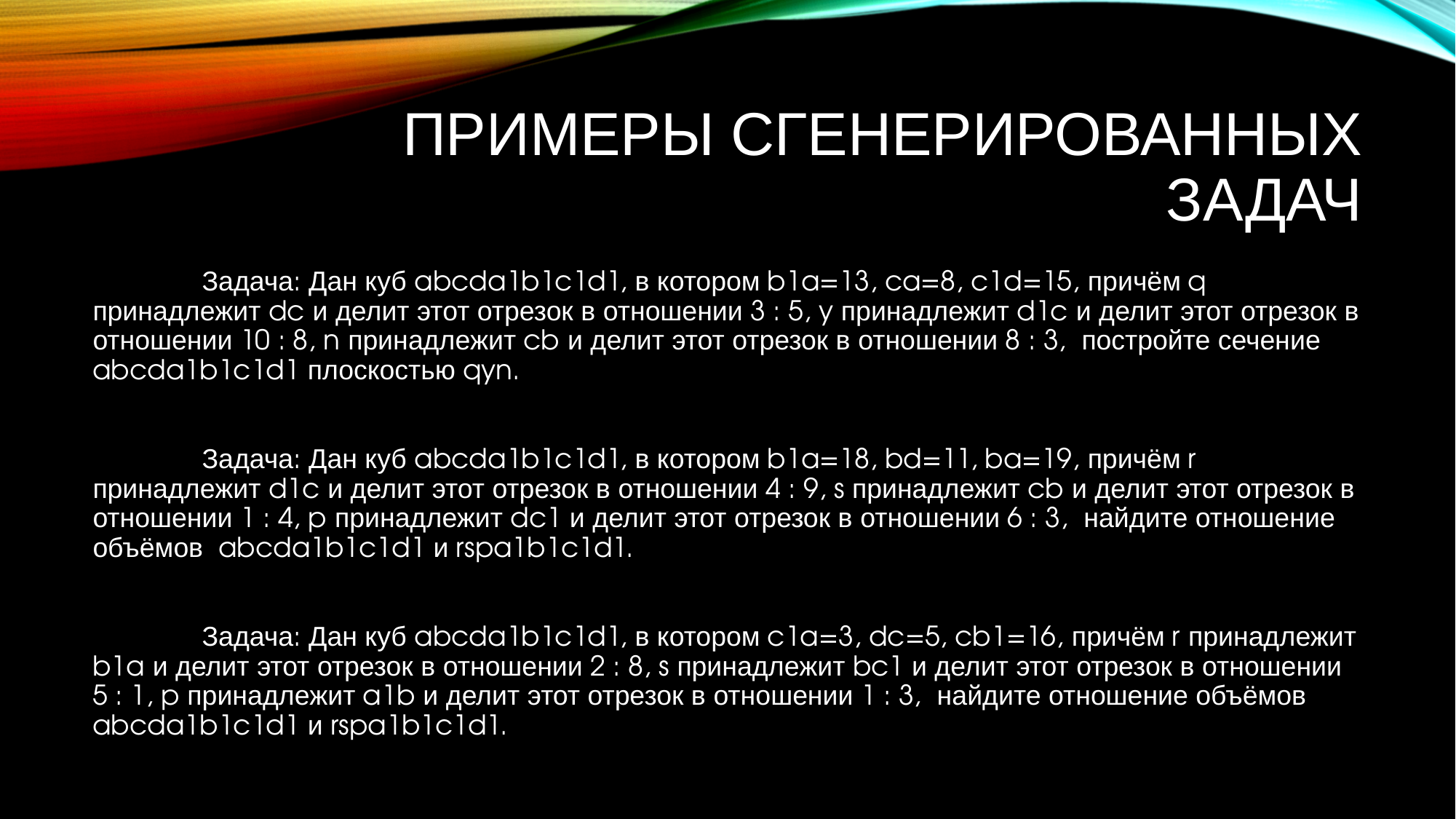

# Примеры сгенерированных задач
	Задача: Дан куб abcda1b1c1d1, в котором b1a=13, ca=8, c1d=15, причём q принадлежит dc и делит этот отрезок в отношении 3 : 5, y принадлежит d1c и делит этот отрезок в отношении 10 : 8, n принадлежит cb и делит этот отрезок в отношении 8 : 3,  постройте сечение  abcda1b1c1d1 плоскостью qyn.

	Задача: Дан куб abcda1b1c1d1, в котором b1a=18, bd=11, ba=19, причём r принадлежит d1c и делит этот отрезок в отношении 4 : 9, s принадлежит cb и делит этот отрезок в отношении 1 : 4, p принадлежит dc1 и делит этот отрезок в отношении 6 : 3,  найдите отношение объёмов  abcda1b1c1d1 и rspa1b1c1d1.

	Задача: Дан куб abcda1b1c1d1, в котором c1a=3, dc=5, cb1=16, причём r принадлежит b1a и делит этот отрезок в отношении 2 : 8, s принадлежит bc1 и делит этот отрезок в отношении 5 : 1, p принадлежит a1b и делит этот отрезок в отношении 1 : 3,  найдите отношение объёмов  abcda1b1c1d1 и rspa1b1c1d1.